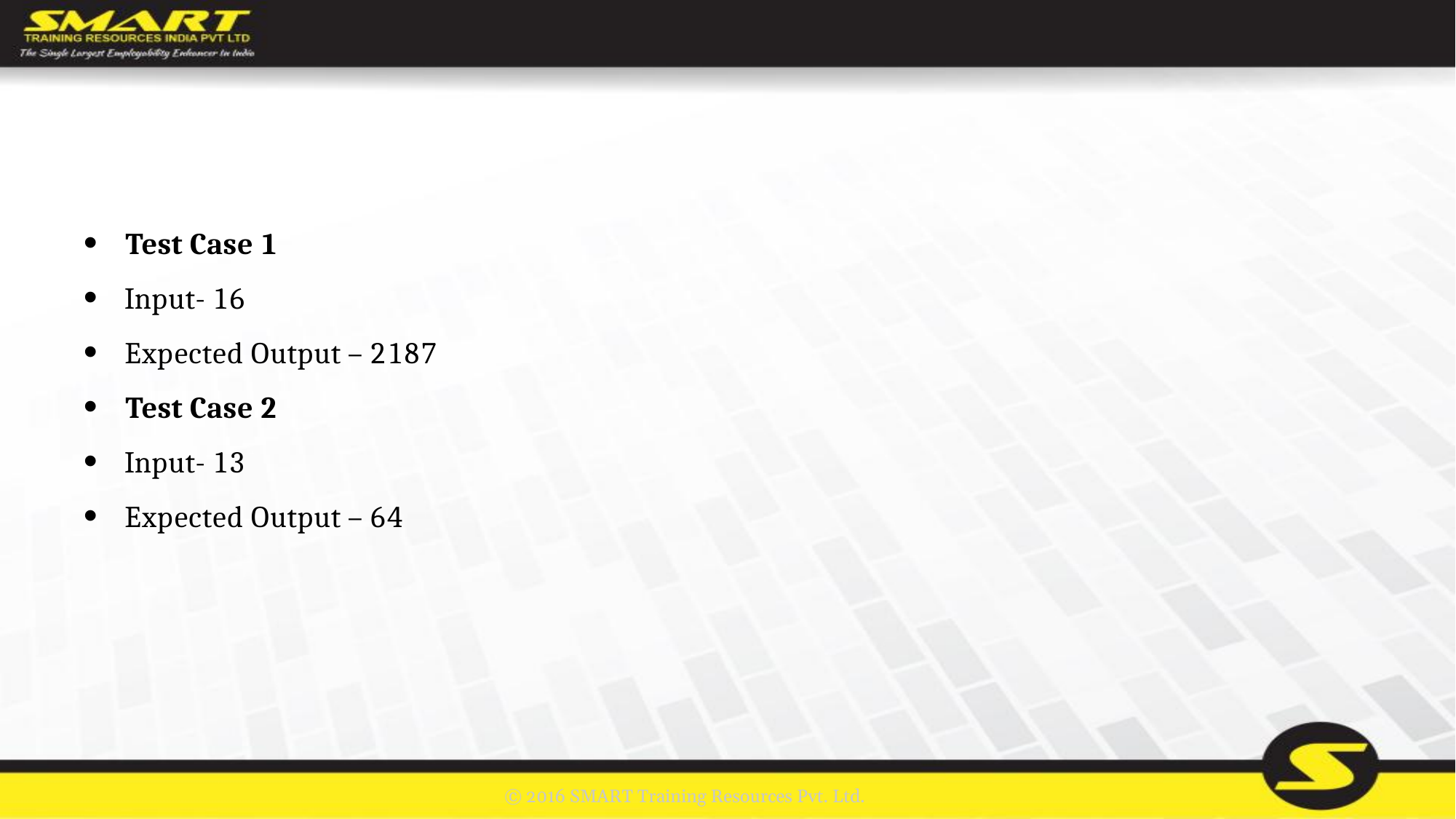

#
Test Case 1
Input- 16
Expected Output – 2187
Test Case 2
Input- 13
Expected Output – 64

© 2016 SMART Training Resources Pvt. Ltd.